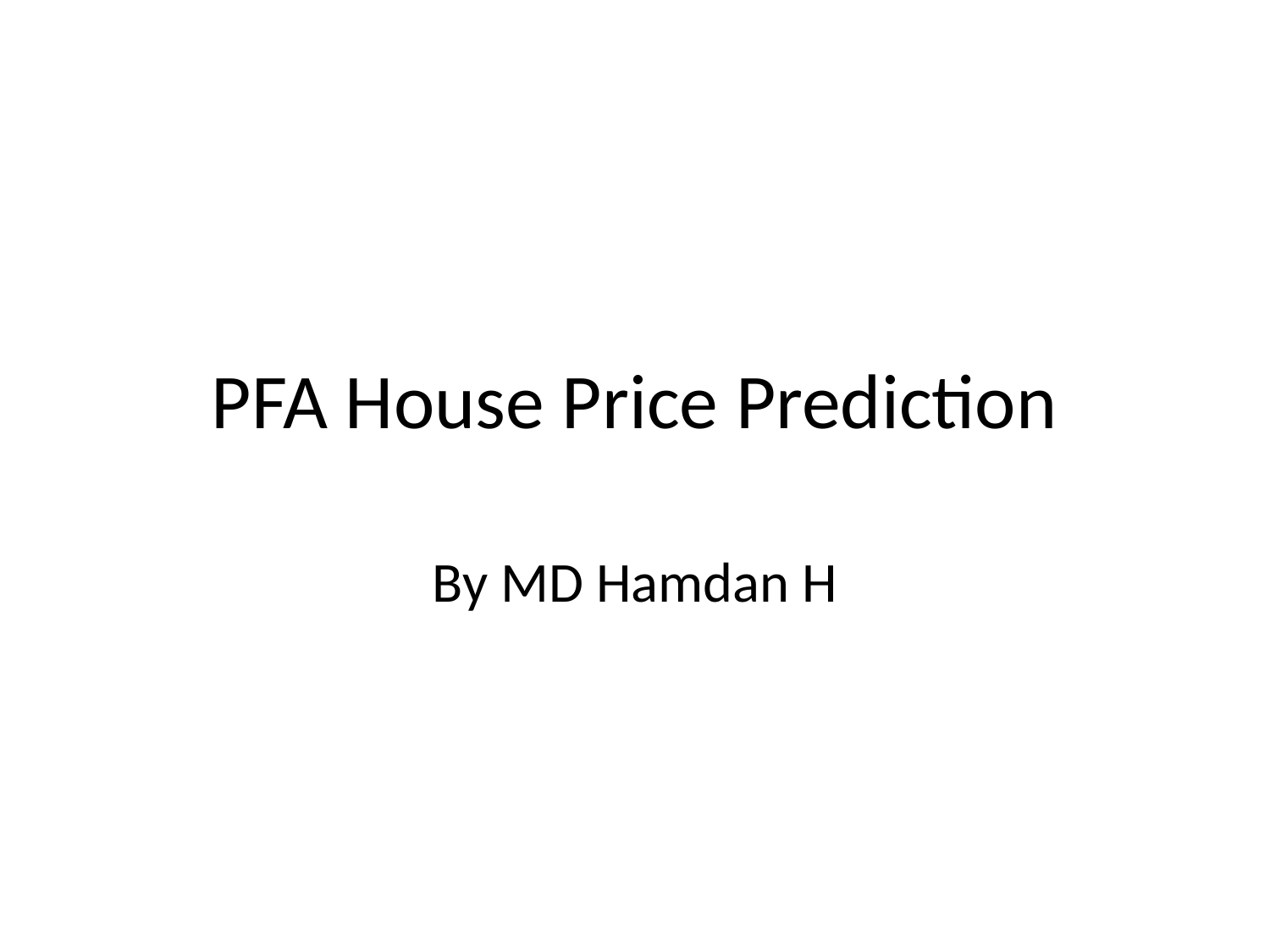

# PFA House Price Prediction
By MD Hamdan H